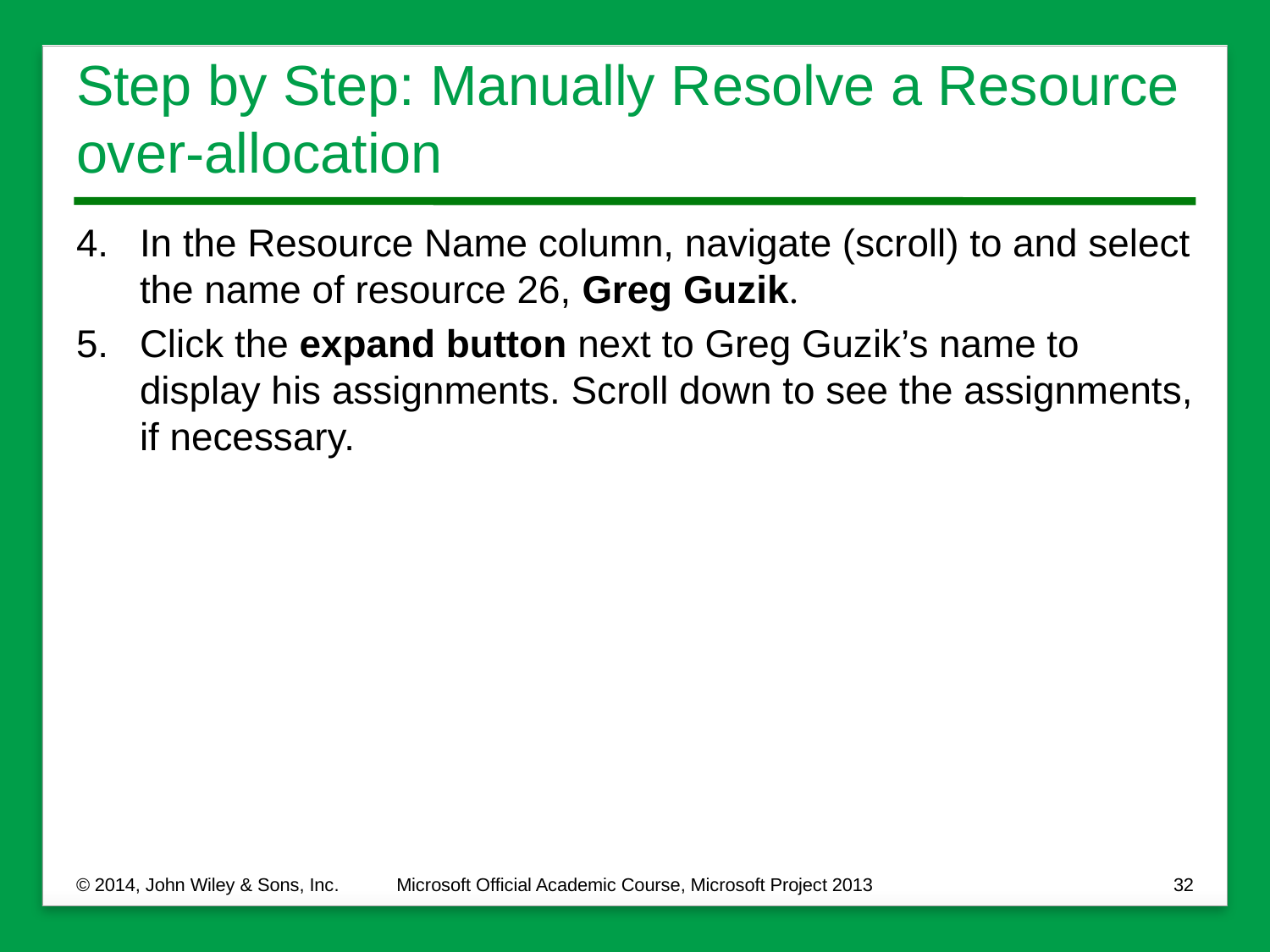

# Step by Step: Manually Resolve a Resource over-allocation
4.	In the Resource Name column, navigate (scroll) to and select the name of resource 26, Greg Guzik.
5.	Click the expand button next to Greg Guzik’s name to display his assignments. Scroll down to see the assignments, if necessary.
© 2014, John Wiley & Sons, Inc.
Microsoft Official Academic Course, Microsoft Project 2013
32